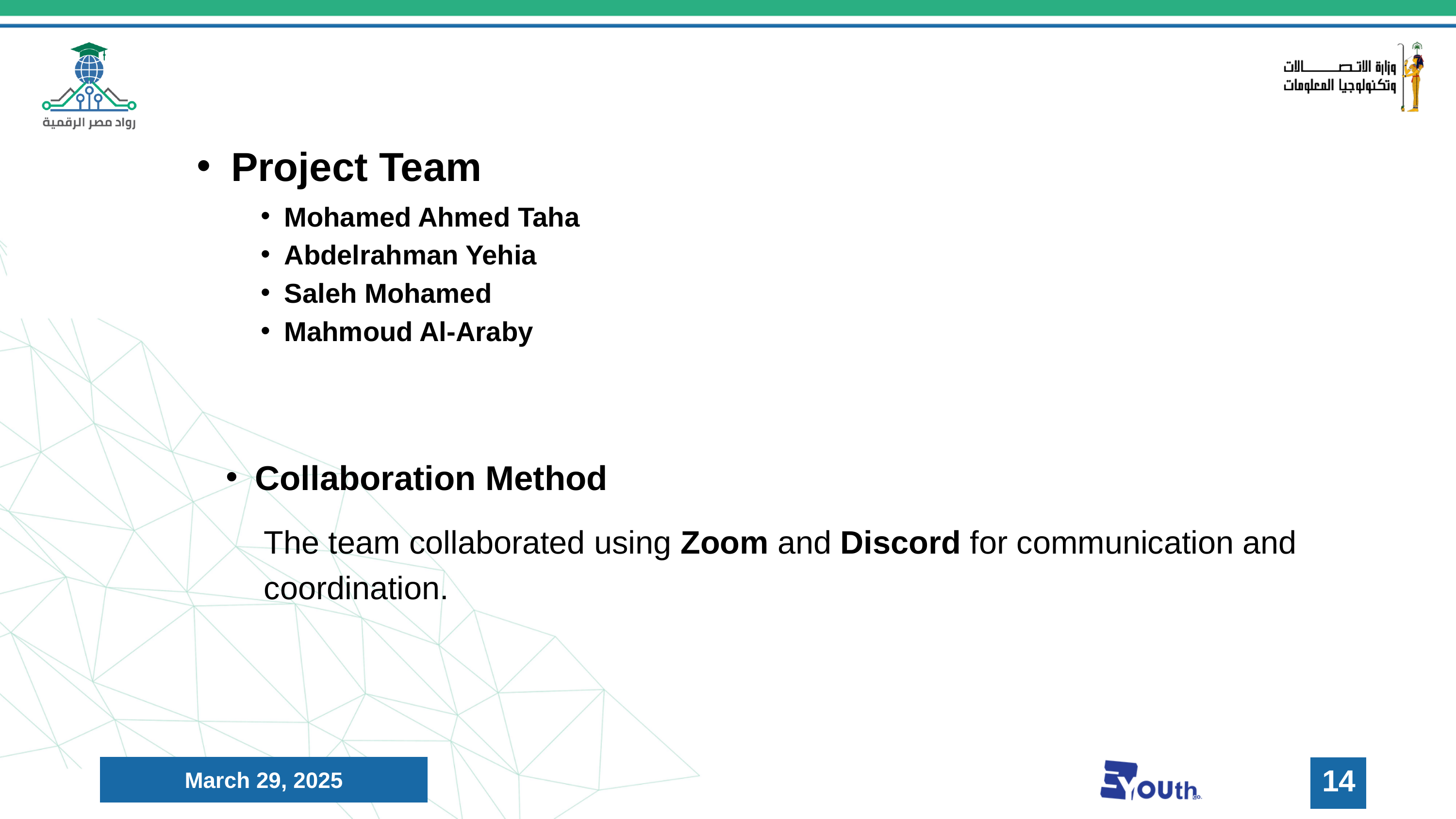

Project Team
Mohamed Ahmed Taha
Abdelrahman Yehia
Saleh Mohamed
Mahmoud Al-Araby
Collaboration Method
The team collaborated using Zoom and Discord for communication and coordination.

14

March 29, 2025